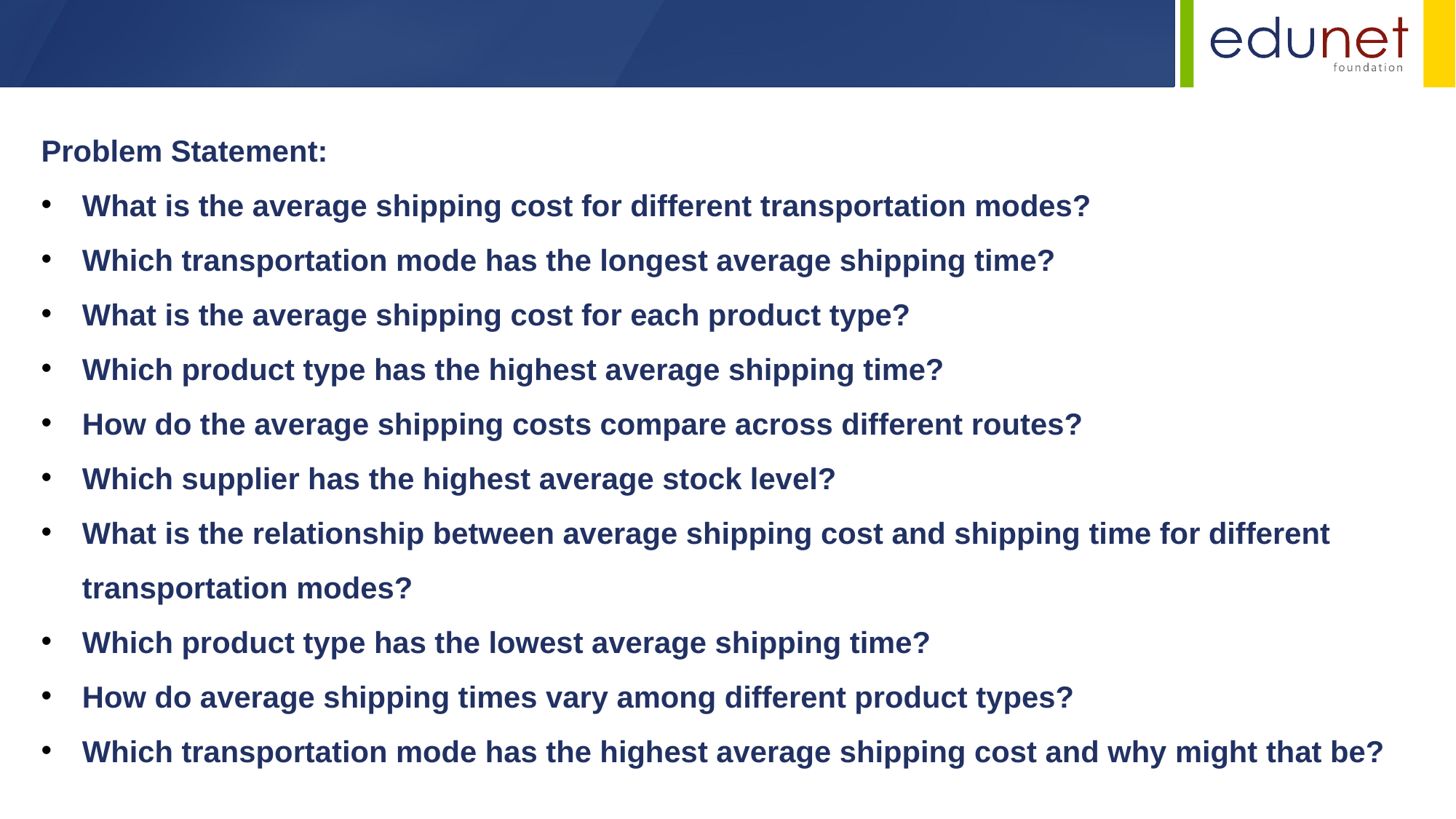

Problem Statement:
What is the average shipping cost for different transportation modes?
Which transportation mode has the longest average shipping time?
What is the average shipping cost for each product type?
Which product type has the highest average shipping time?
How do the average shipping costs compare across different routes?
Which supplier has the highest average stock level?
What is the relationship between average shipping cost and shipping time for different transportation modes?
Which product type has the lowest average shipping time?
How do average shipping times vary among different product types?
Which transportation mode has the highest average shipping cost and why might that be?